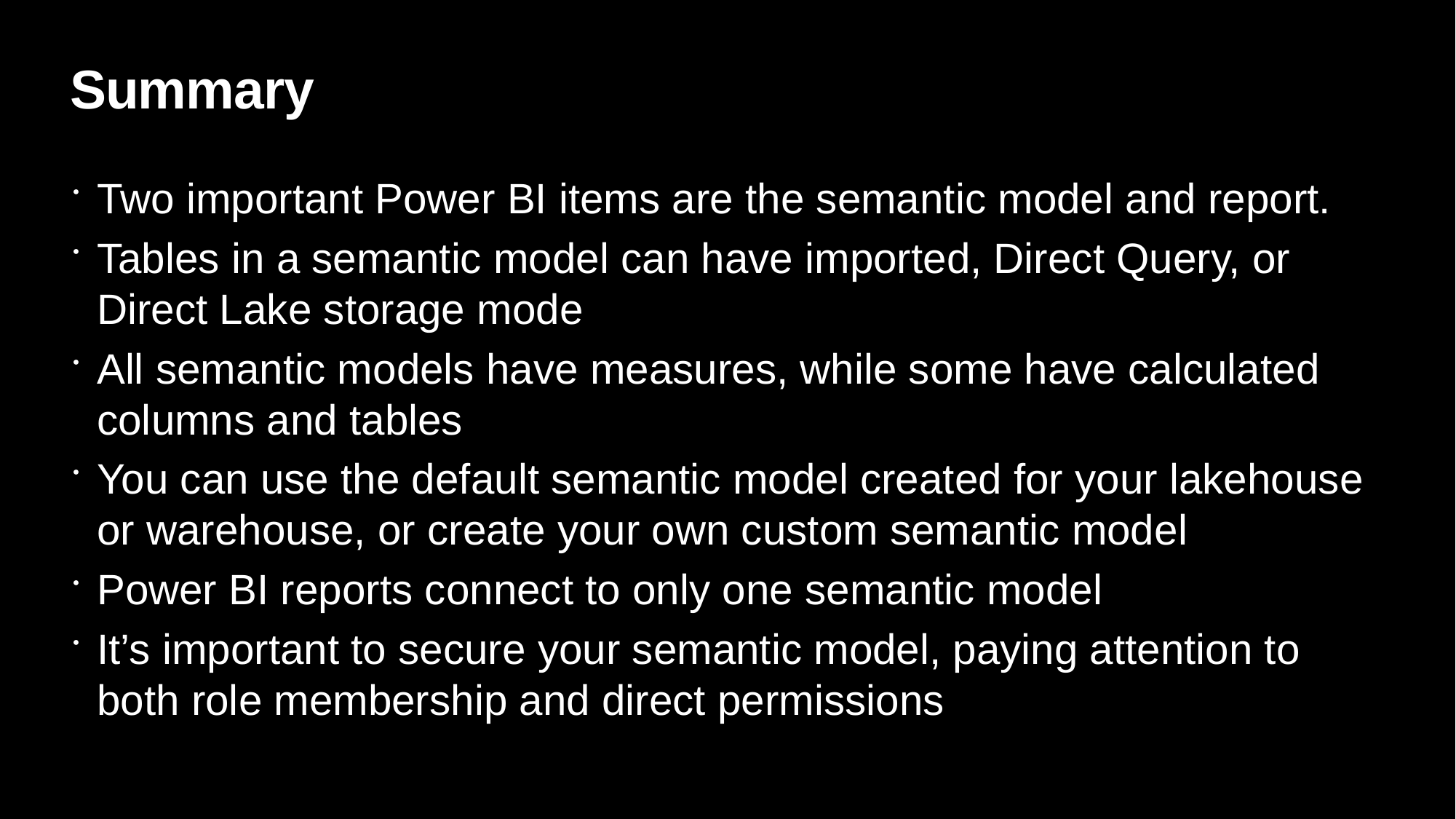

# Summary
Two important Power BI items are the semantic model and report.
Tables in a semantic model can have imported, Direct Query, or Direct Lake storage mode
All semantic models have measures, while some have calculated columns and tables
You can use the default semantic model created for your lakehouse or warehouse, or create your own custom semantic model
Power BI reports connect to only one semantic model
It’s important to secure your semantic model, paying attention to both role membership and direct permissions